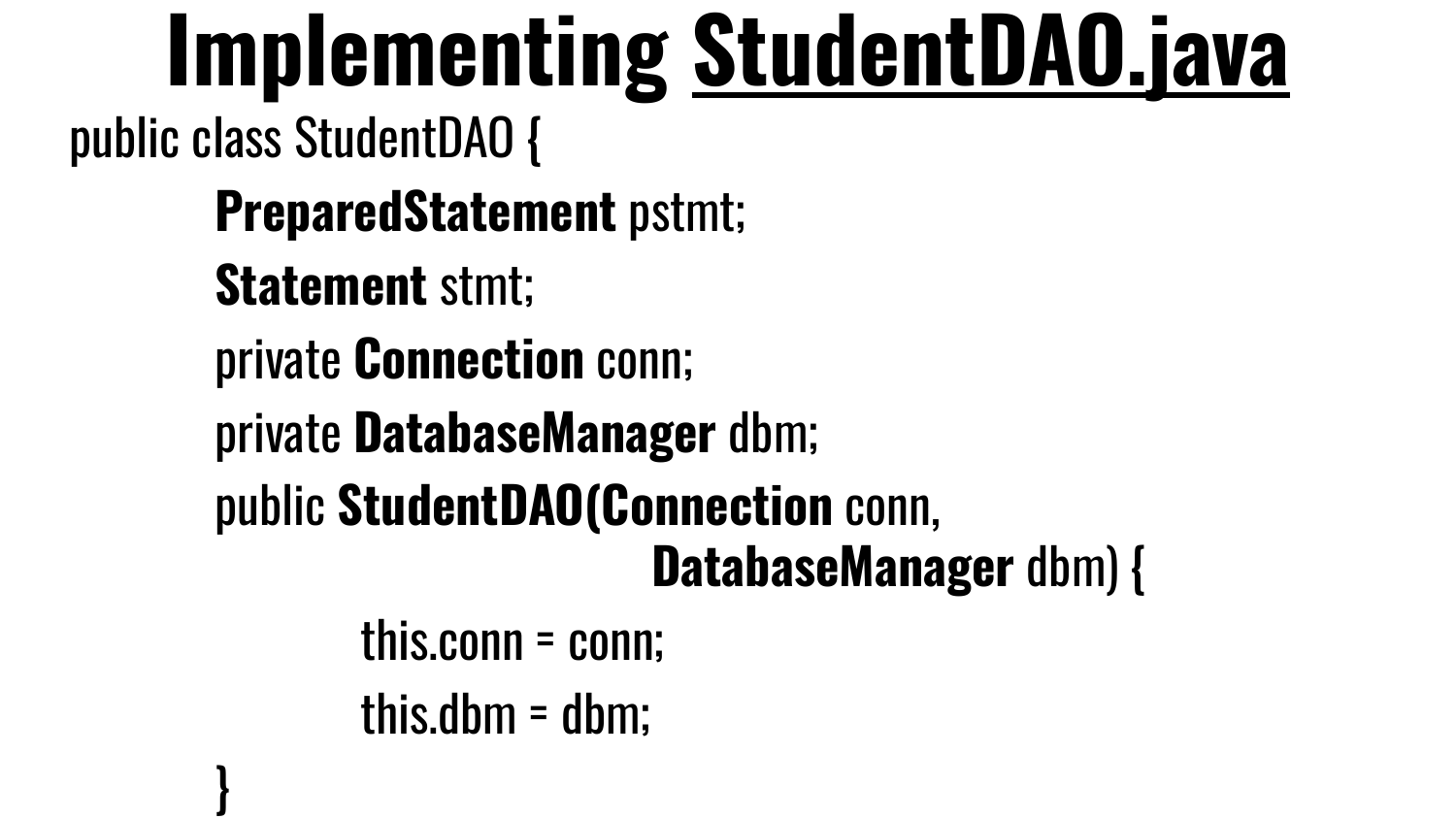

# Implementing StudentDAO.java
	public class StudentDAO {
		PreparedStatement pstmt;
		Statement stmt;
		private Connection conn;
		private DatabaseManager dbm;
		public StudentDAO(Connection conn,
				DatabaseManager dbm) {
			this.conn = conn;
			this.dbm = dbm;
		}